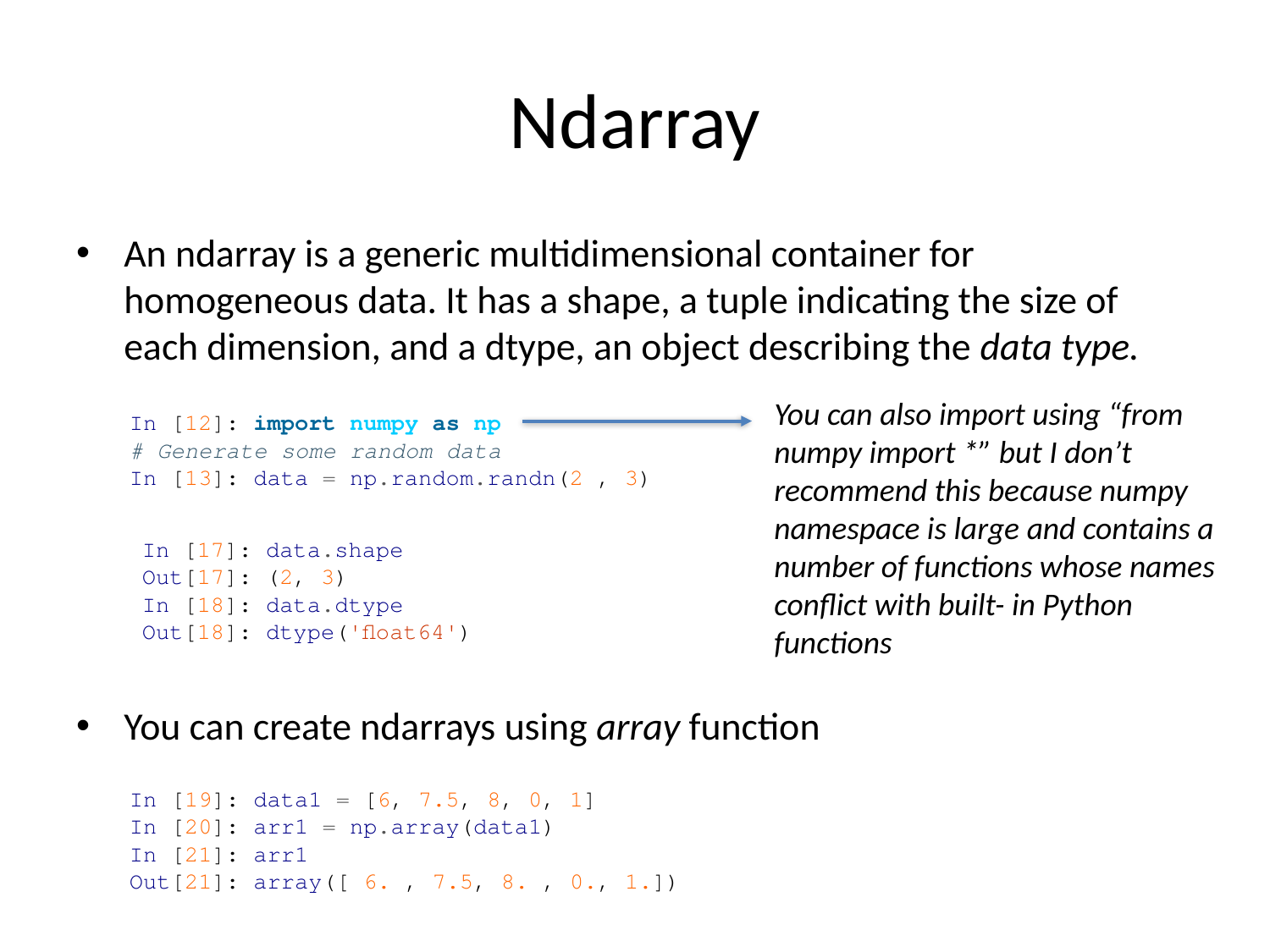

# Ndarray
An ndarray is a generic multidimensional container for homogeneous data. It has a shape, a tuple indicating the size of each dimension, and a dtype, an object describing the data type.

You can create ndarrays using array function

You can also import using “from numpy import *” but I don’t recommend this because numpy namespace is large and contains a number of functions whose names conflict with built- in Python functions

In [12]: import numpy as np
# Generate some random data
In [13]: data = np.random.randn(2 , 3)
In [17]: data.shape
Out[17]: (2, 3)
In [18]: data.dtype
Out[18]: dtype('float64')
In [19]: data1 = [6, 7.5, 8, 0, 1]
In [20]: arr1 = np.array(data1)
In [21]: arr1
Out[21]: array([ 6. , 7.5, 8. , 0., 1.])